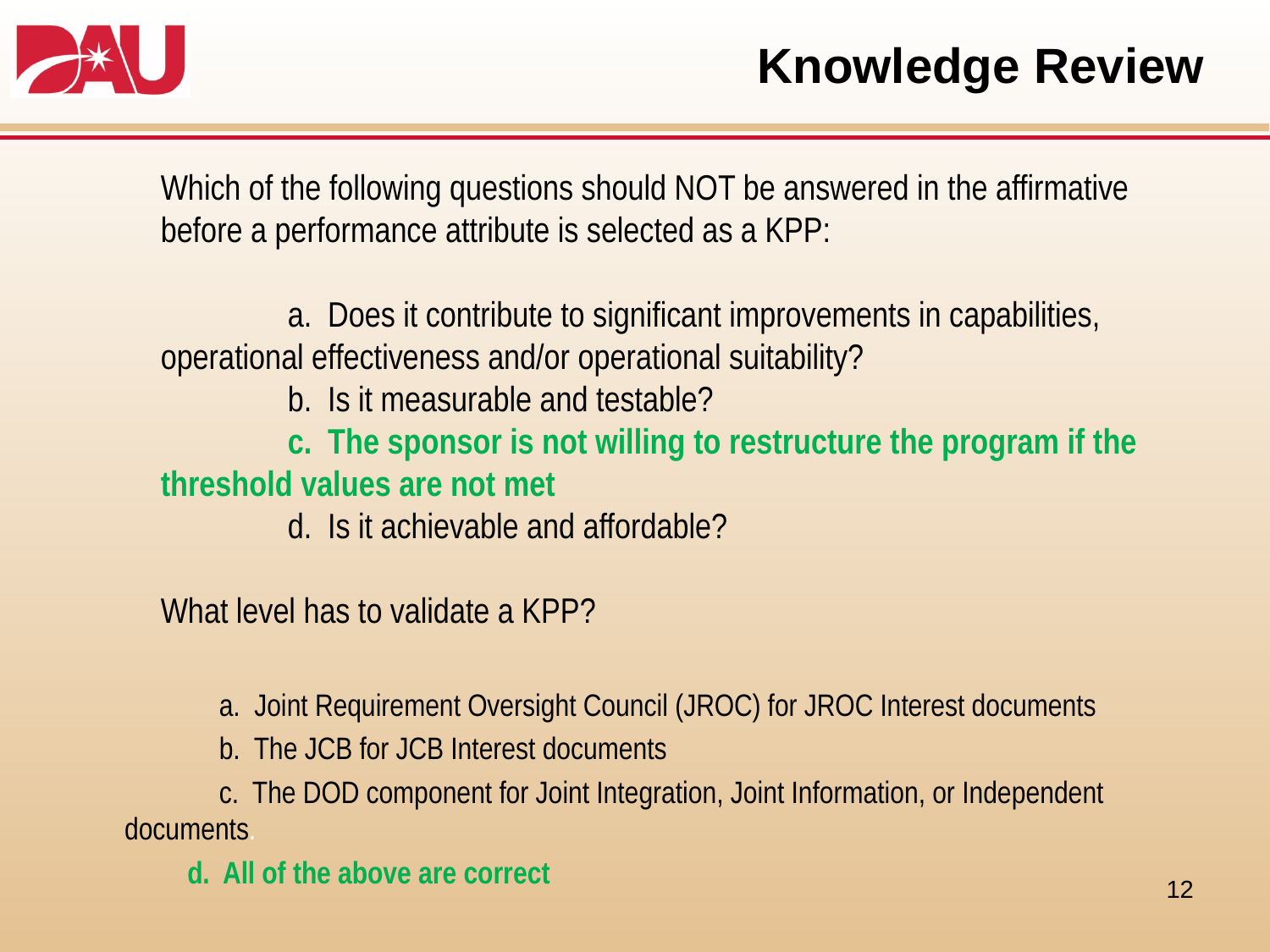

# Knowledge Review
Which of the following questions should NOT be answered in the affirmative before a performance attribute is selected as a KPP:

	a.  Does it contribute to significant improvements in capabilities, 	operational effectiveness and/or operational suitability?
	b.  Is it measurable and testable?
	c.  The sponsor is not willing to restructure the program if the 	threshold values are not met
	d.  Is it achievable and affordable?

What level has to validate a KPP?

		a.  Joint Requirement Oversight Council (JROC) for JROC Interest documents
		b.  The JCB for JCB Interest documents
		c.  The DOD component for Joint Integration, Joint Information, or Independent 	 	     documents.
	          d.  All of the above are correct
12